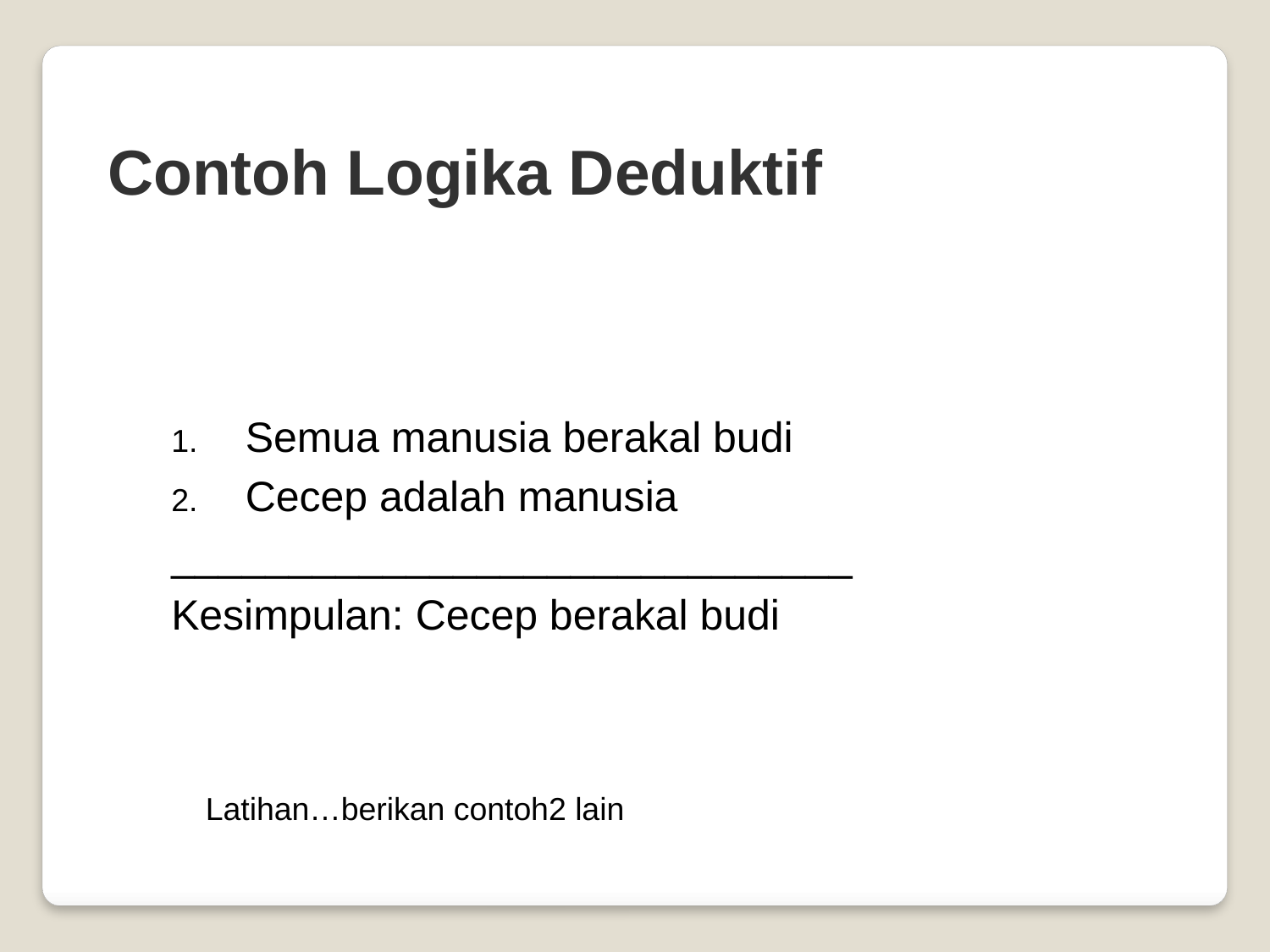

Contoh Logika Deduktif

Semua manusia berakal budi
Cecep adalah manusia
_____________________________
Kesimpulan: Cecep berakal budi
Latihan…berikan contoh2 lain